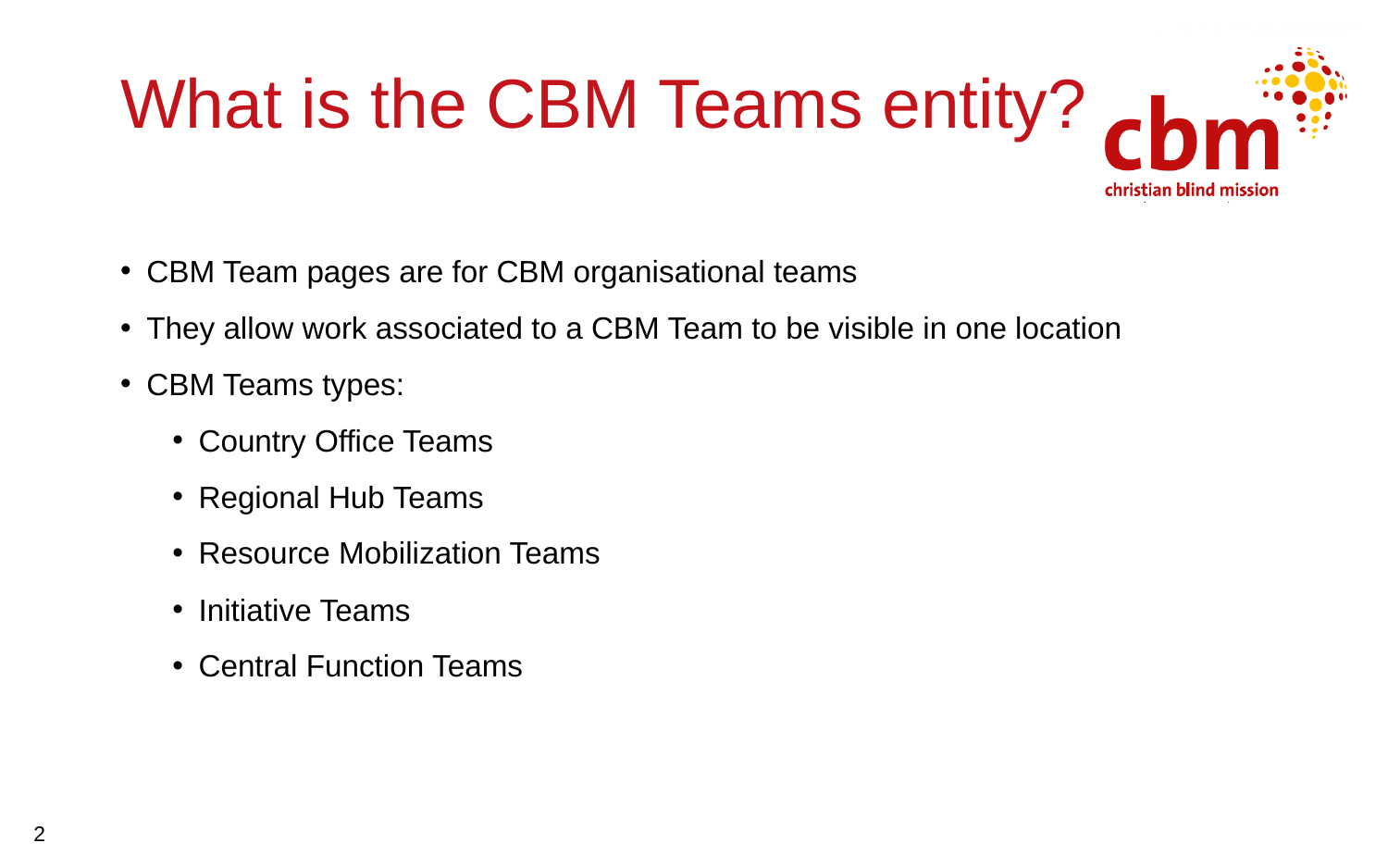

# What is the CBM Teams entity?
CBM Team pages are for CBM organisational teams
They allow work associated to a CBM Team to be visible in one location
CBM Teams types:
Country Office Teams
Regional Hub Teams
Resource Mobilization Teams
Initiative Teams
Central Function Teams

2